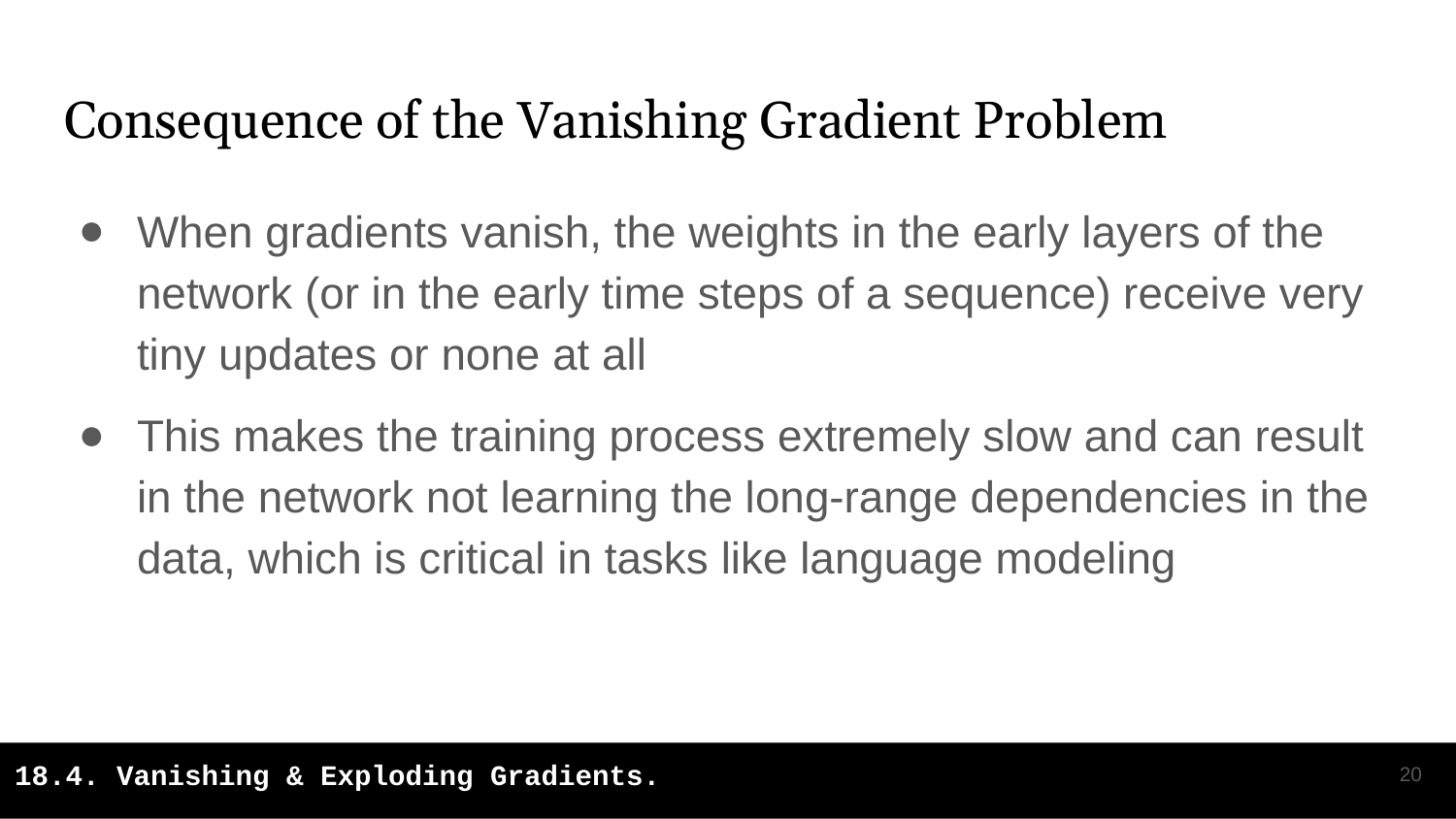

# Consequence of the Vanishing Gradient Problem
When gradients vanish, the weights in the early layers of the network (or in the early time steps of a sequence) receive very tiny updates or none at all
This makes the training process extremely slow and can result in the network not learning the long-range dependencies in the data, which is critical in tasks like language modeling
20
18.4. Vanishing & Exploding Gradients.